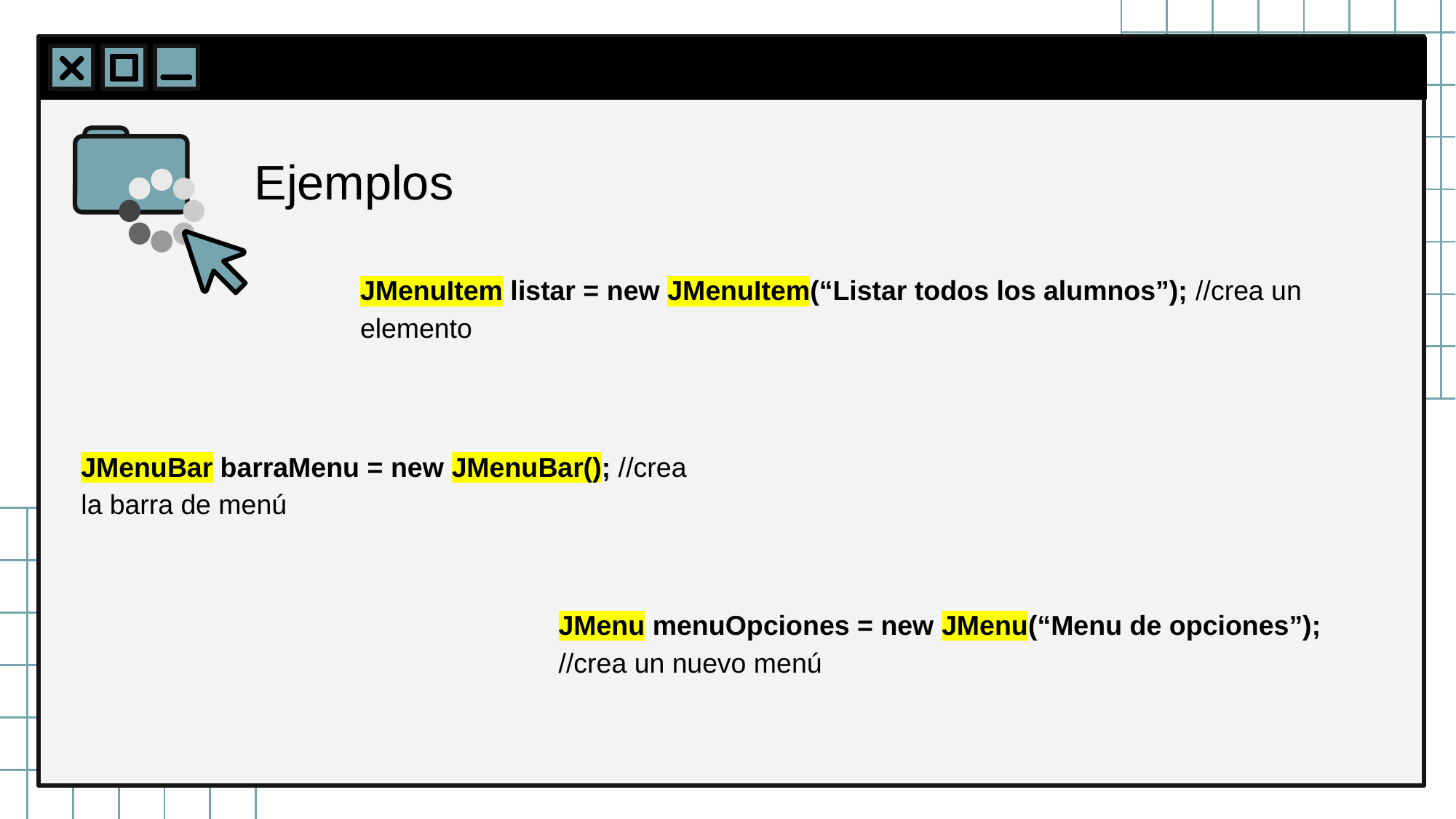

# Ejemplos
JMenuItem listar = new JMenuItem(“Listar todos los alumnos”); //crea un elemento
JMenuBar barraMenu = new JMenuBar(); //crea la barra de menú
JMenu menuOpciones = new JMenu(“Menu de opciones”);
//crea un nuevo menú